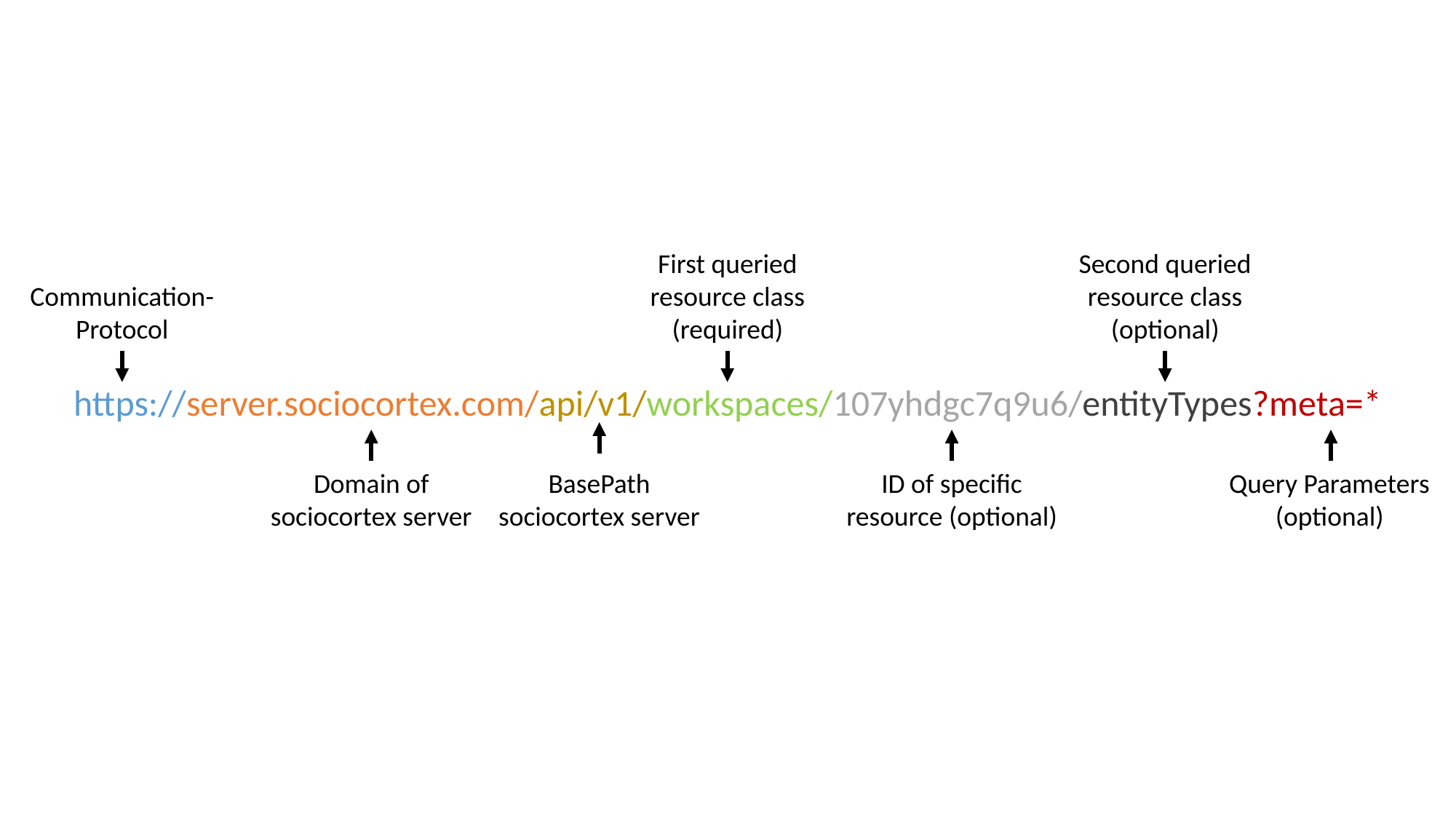

First queried resource class (required)
Second queried resource class (optional)
Communication-Protocol
https://server.sociocortex.com/api/v1/workspaces/107yhdgc7q9u6/entityTypes?meta=*
BasePath
sociocortex server
Domain of sociocortex server
Query Parameters
(optional)
ID of specific resource (optional)